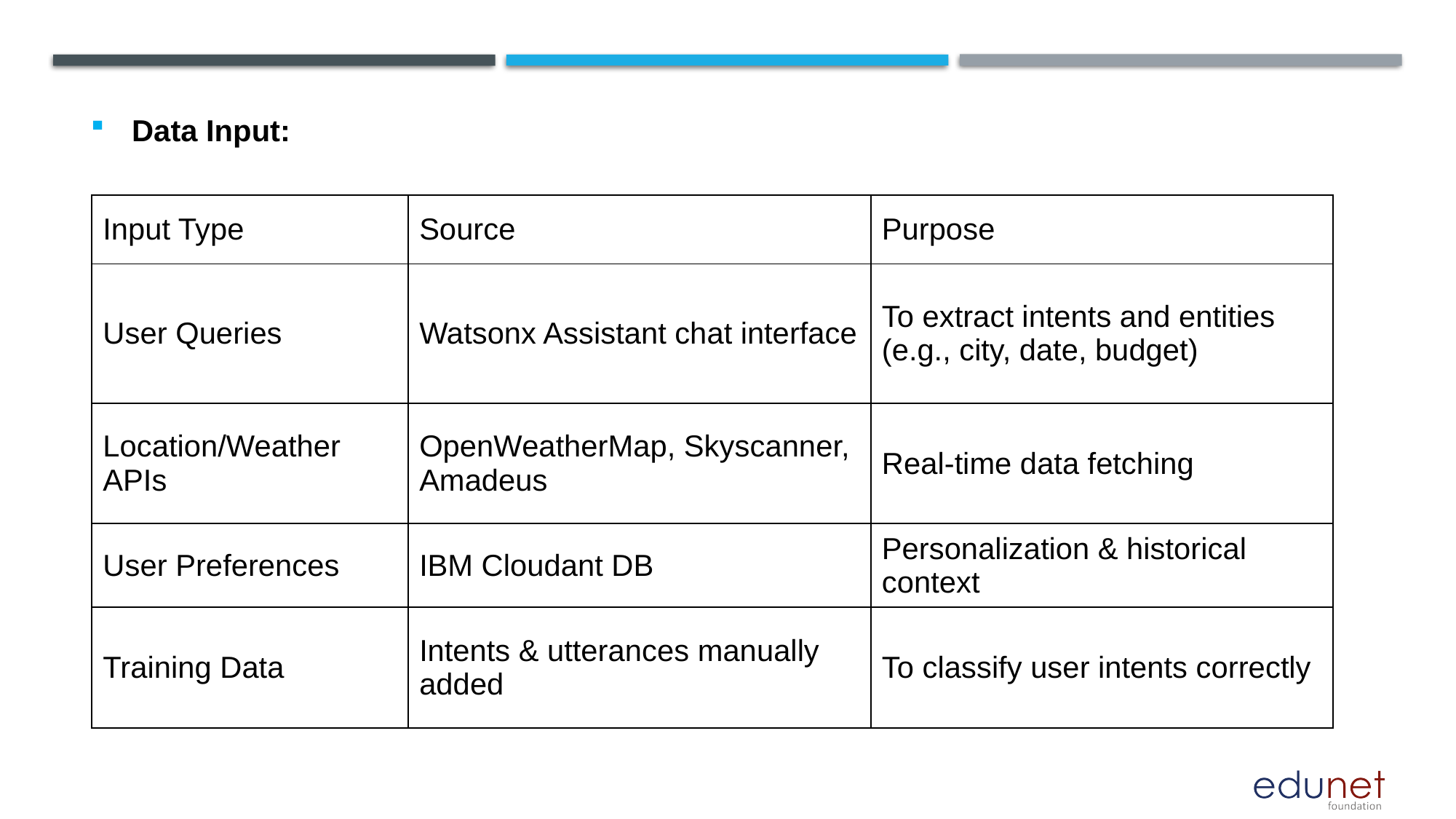

Data Input:

| Input Type | Source | Purpose |
| --- | --- | --- |
| User Queries | Watsonx Assistant chat interface | To extract intents and entities (e.g., city, date, budget) |
| Location/Weather APIs | OpenWeatherMap, Skyscanner, Amadeus | Real-time data fetching |
| User Preferences | IBM Cloudant DB | Personalization & historical context |
| Training Data | Intents & utterances manually added | To classify user intents correctly |